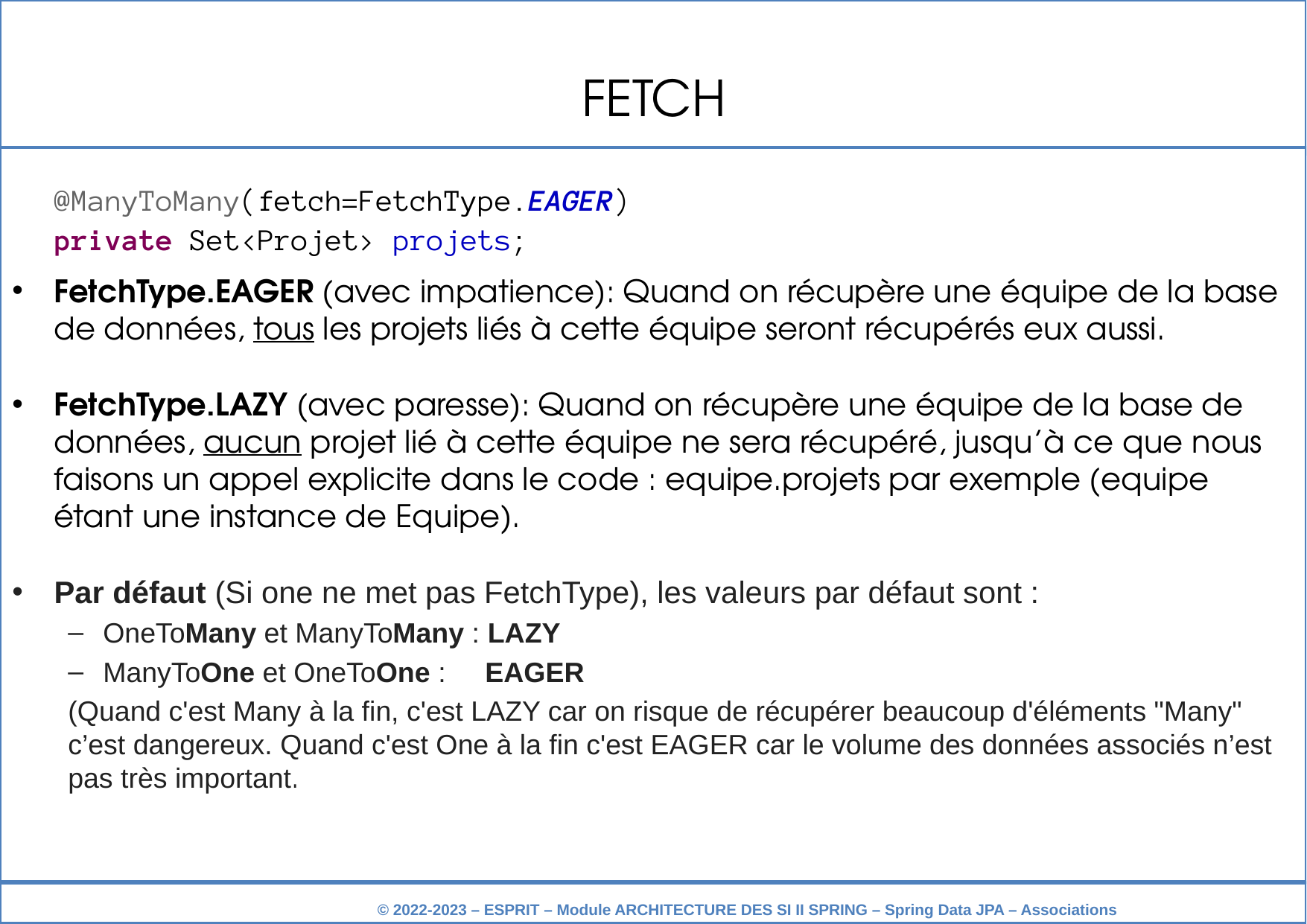

FETCH

FetchType.EAGER (avec impatience): Quand on récupère une équipe de la base de données, tous les projets liés à cette équipe seront récupérés eux aussi.

FetchType.LAZY (avec paresse): Quand on récupère une équipe de la base de données, aucun projet lié à cette équipe ne sera récupéré, jusqu’à ce que nous faisons un appel explicite dans le code : equipe.projets par exemple (equipe étant une instance de Equipe).

Par défaut (Si one ne met pas FetchType), les valeurs par défaut sont :
OneToMany et ManyToMany : LAZY
ManyToOne et OneToOne :     EAGER
(Quand c'est Many à la fin, c'est LAZY car on risque de récupérer beaucoup d'éléments "Many" c’est dangereux. Quand c'est One à la fin c'est EAGER car le volume des données associés n’est pas très important.
	@ManyToMany(fetch=FetchType.EAGER)
	private Set<Projet> projets;